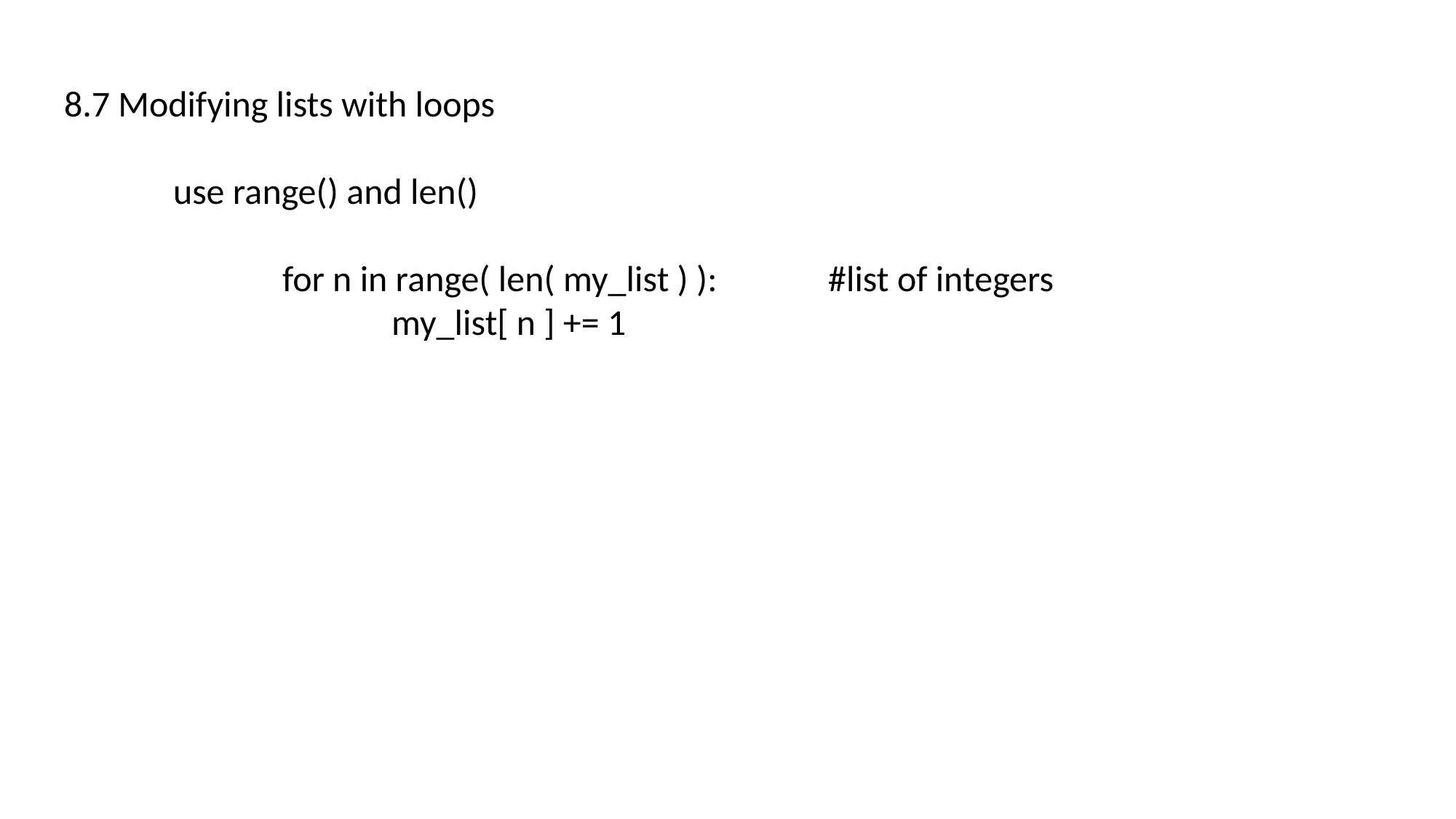

8.7 Modifying lists with loops

	use range() and len()

		for n in range( len( my_list ) ):		#list of integers
			my_list[ n ] += 1